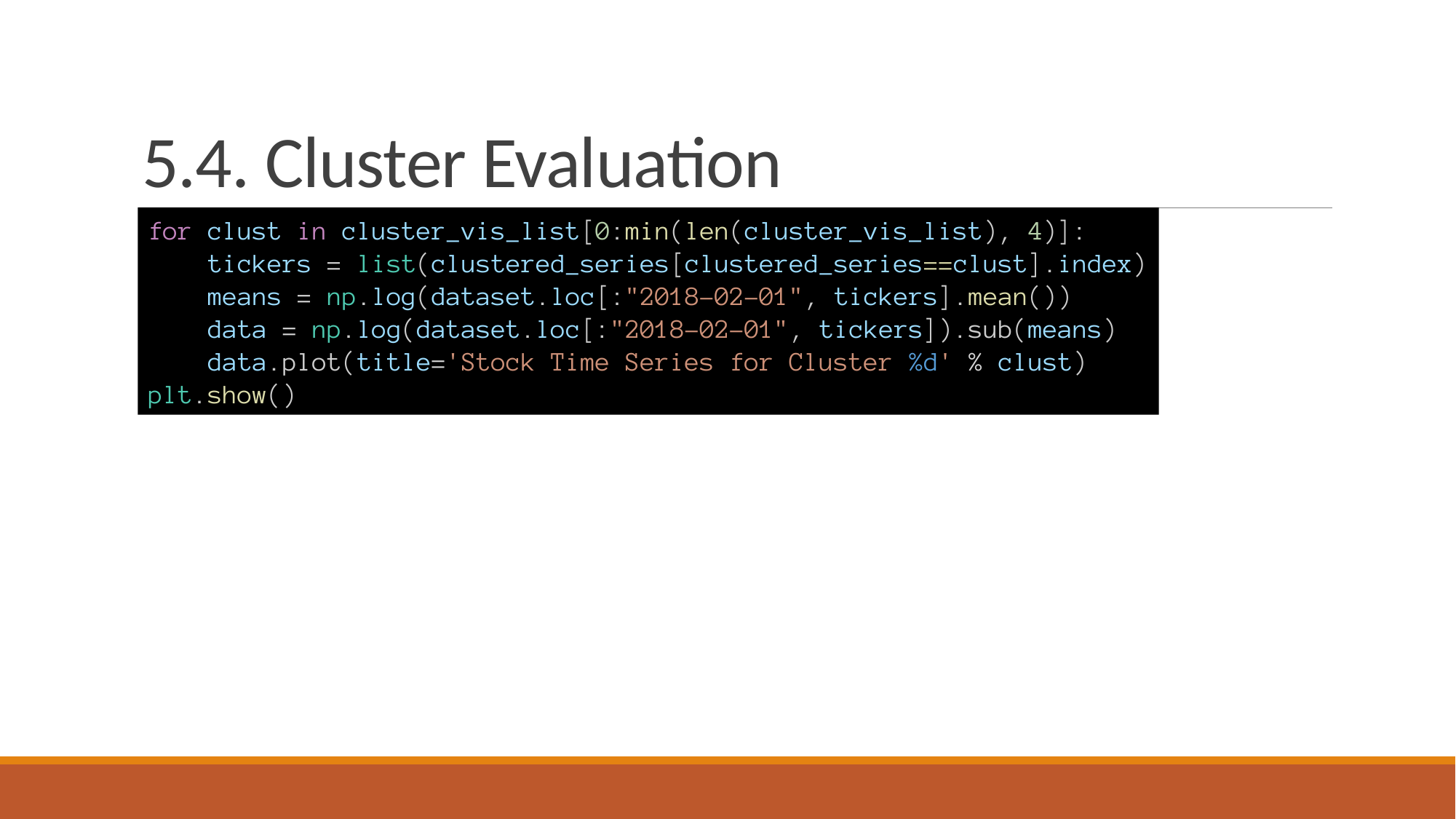

# 5.4. Cluster Evaluation
for clust in cluster_vis_list[0:min(len(cluster_vis_list), 4)]:
    tickers = list(clustered_series[clustered_series==clust].index)
    means = np.log(dataset.loc[:"2018-02-01", tickers].mean())
    data = np.log(dataset.loc[:"2018-02-01", tickers]).sub(means)
    data.plot(title='Stock Time Series for Cluster %d' % clust)
plt.show()